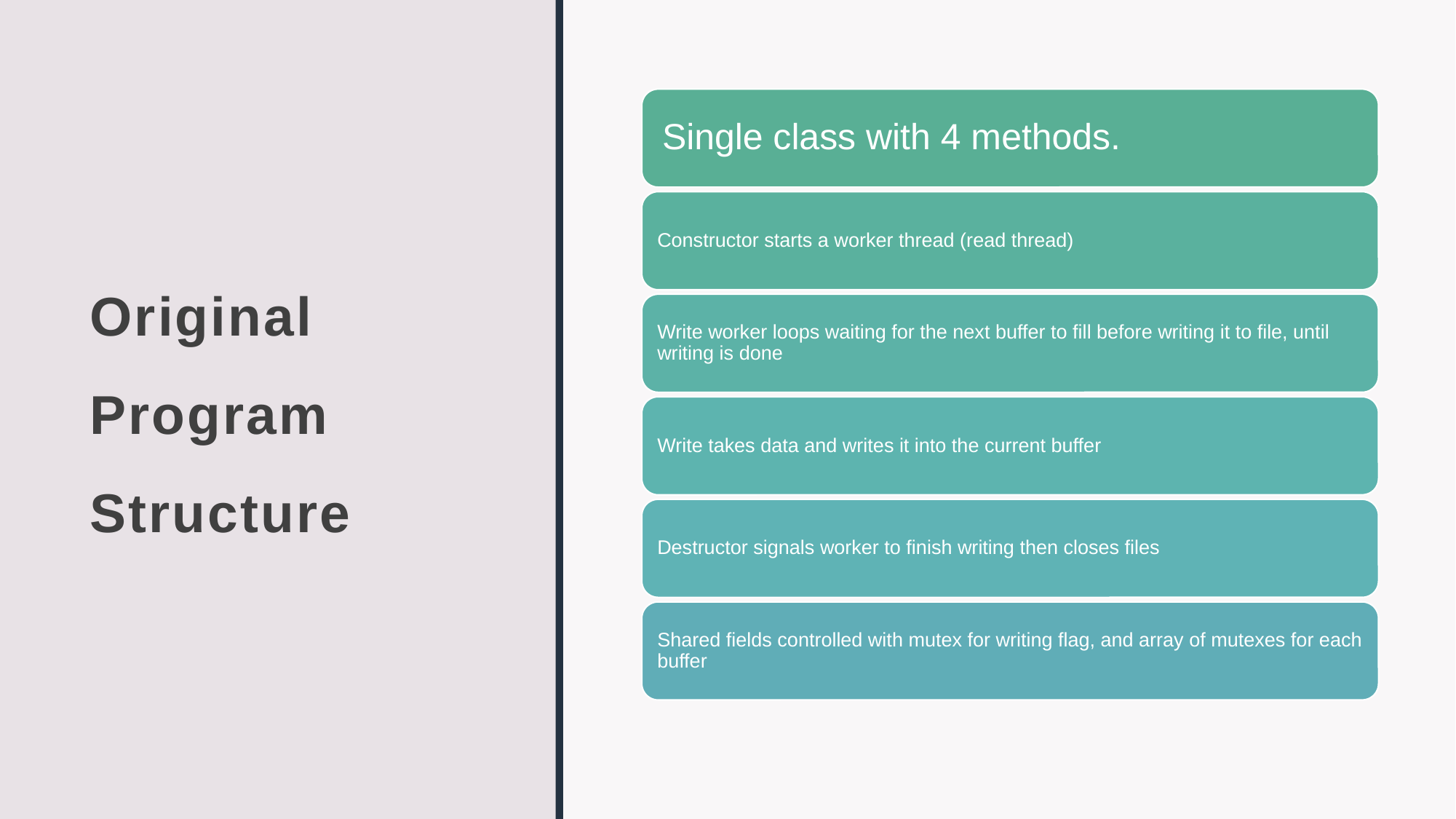

Single class with 4 methods.
Constructor starts a worker thread (read thread)
Write worker loops waiting for the next buffer to fill before writing it to file, until writing is done
Write takes data and writes it into the current buffer
Destructor signals worker to finish writing then closes files
Shared fields controlled with mutex for writing flag, and array of mutexes for each buffer
# Original Program Structure